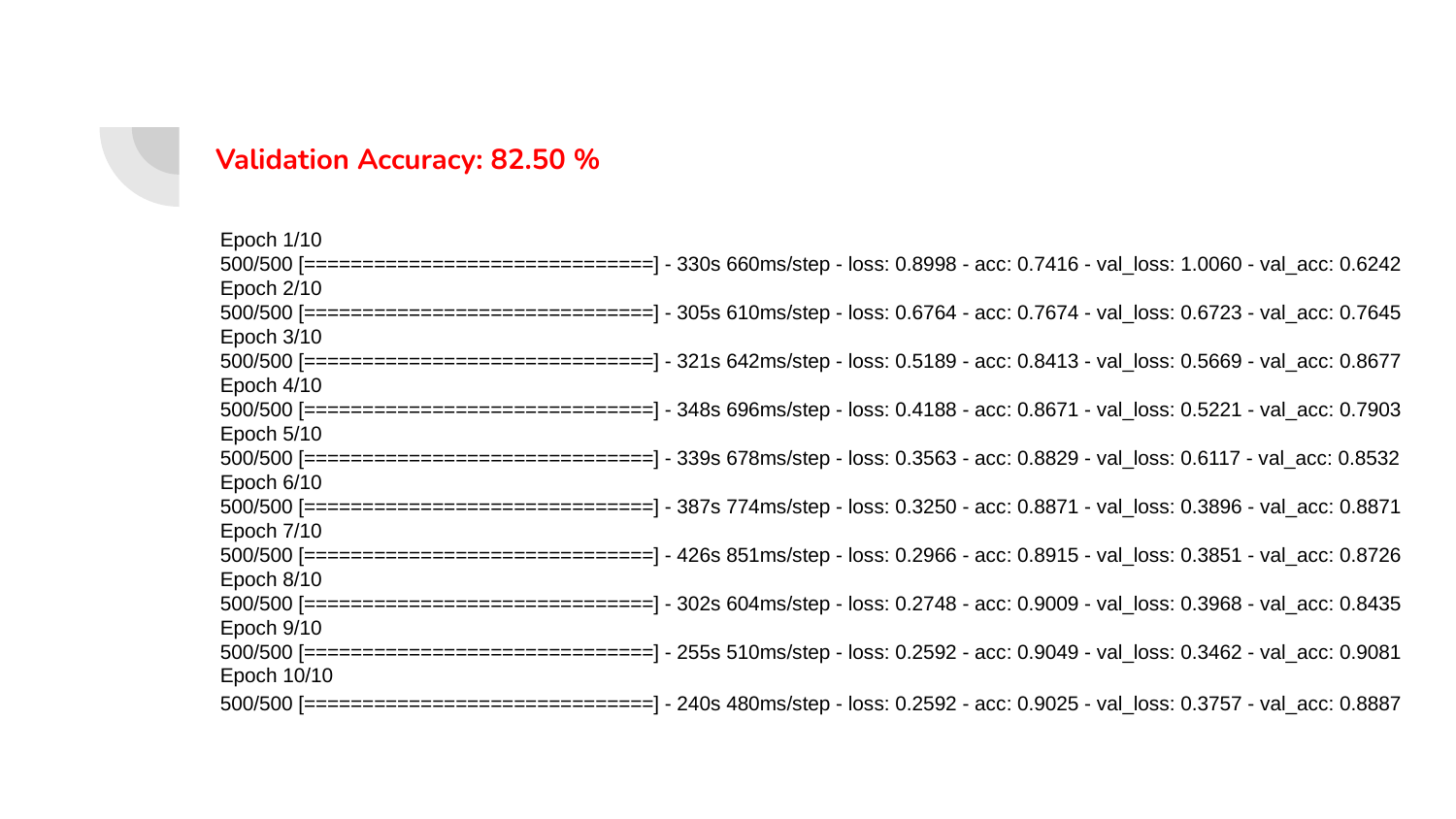

Validation Accuracy: 82.50 %
Epoch 1/10
500/500 [==============================] - 330s 660ms/step - loss: 0.8998 - acc: 0.7416 - val_loss: 1.0060 - val_acc: 0.6242
Epoch 2/10
500/500 [==============================] - 305s 610ms/step - loss: 0.6764 - acc: 0.7674 - val_loss: 0.6723 - val_acc: 0.7645
Epoch 3/10
500/500 [==============================] - 321s 642ms/step - loss: 0.5189 - acc: 0.8413 - val_loss: 0.5669 - val_acc: 0.8677
Epoch 4/10
500/500 [==============================] - 348s 696ms/step - loss: 0.4188 - acc: 0.8671 - val_loss: 0.5221 - val_acc: 0.7903
Epoch 5/10
500/500 [==============================] - 339s 678ms/step - loss: 0.3563 - acc: 0.8829 - val_loss: 0.6117 - val_acc: 0.8532
Epoch 6/10
500/500 [==============================] - 387s 774ms/step - loss: 0.3250 - acc: 0.8871 - val_loss: 0.3896 - val_acc: 0.8871
Epoch 7/10
500/500 [==============================] - 426s 851ms/step - loss: 0.2966 - acc: 0.8915 - val_loss: 0.3851 - val_acc: 0.8726
Epoch 8/10
500/500 [==============================] - 302s 604ms/step - loss: 0.2748 - acc: 0.9009 - val_loss: 0.3968 - val_acc: 0.8435
Epoch 9/10
500/500 [==============================] - 255s 510ms/step - loss: 0.2592 - acc: 0.9049 - val_loss: 0.3462 - val_acc: 0.9081
Epoch 10/10
500/500 [==============================] - 240s 480ms/step - loss: 0.2592 - acc: 0.9025 - val_loss: 0.3757 - val_acc: 0.8887